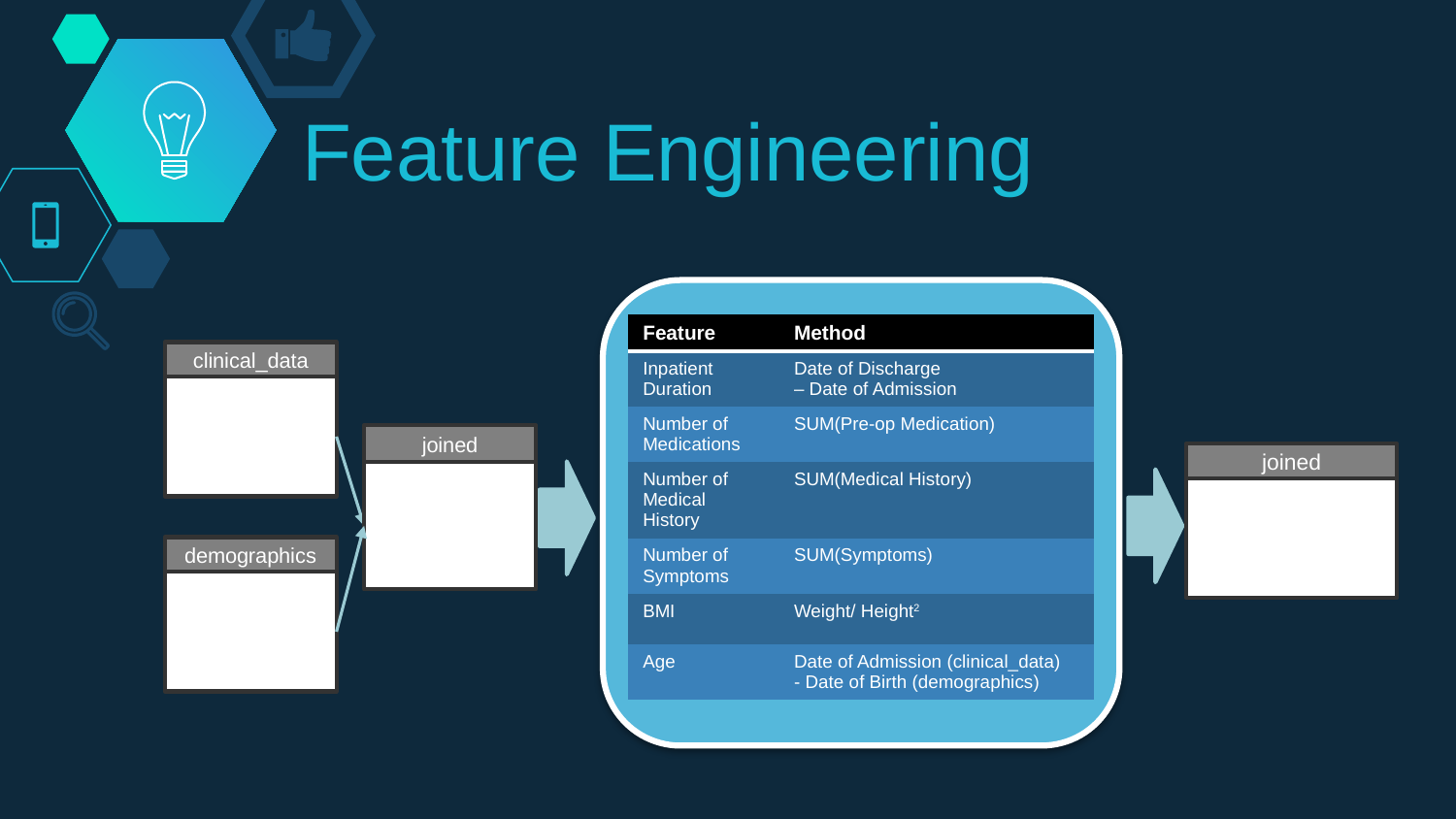

Feature Engineering

| Feature | Method |
| --- | --- |
| Inpatient Duration | Date of Discharge – Date of Admission |
| Number of Medications | SUM(Pre-op Medication) |
| Number of Medical History | SUM(Medical History) |
| Number of Symptoms | SUM(Symptoms) |
| BMI | Weight/ Height2 |
| Age | Date of Admission (clinical\_data) - Date of Birth (demographics) |
clinical_data

joined

joined

demographics